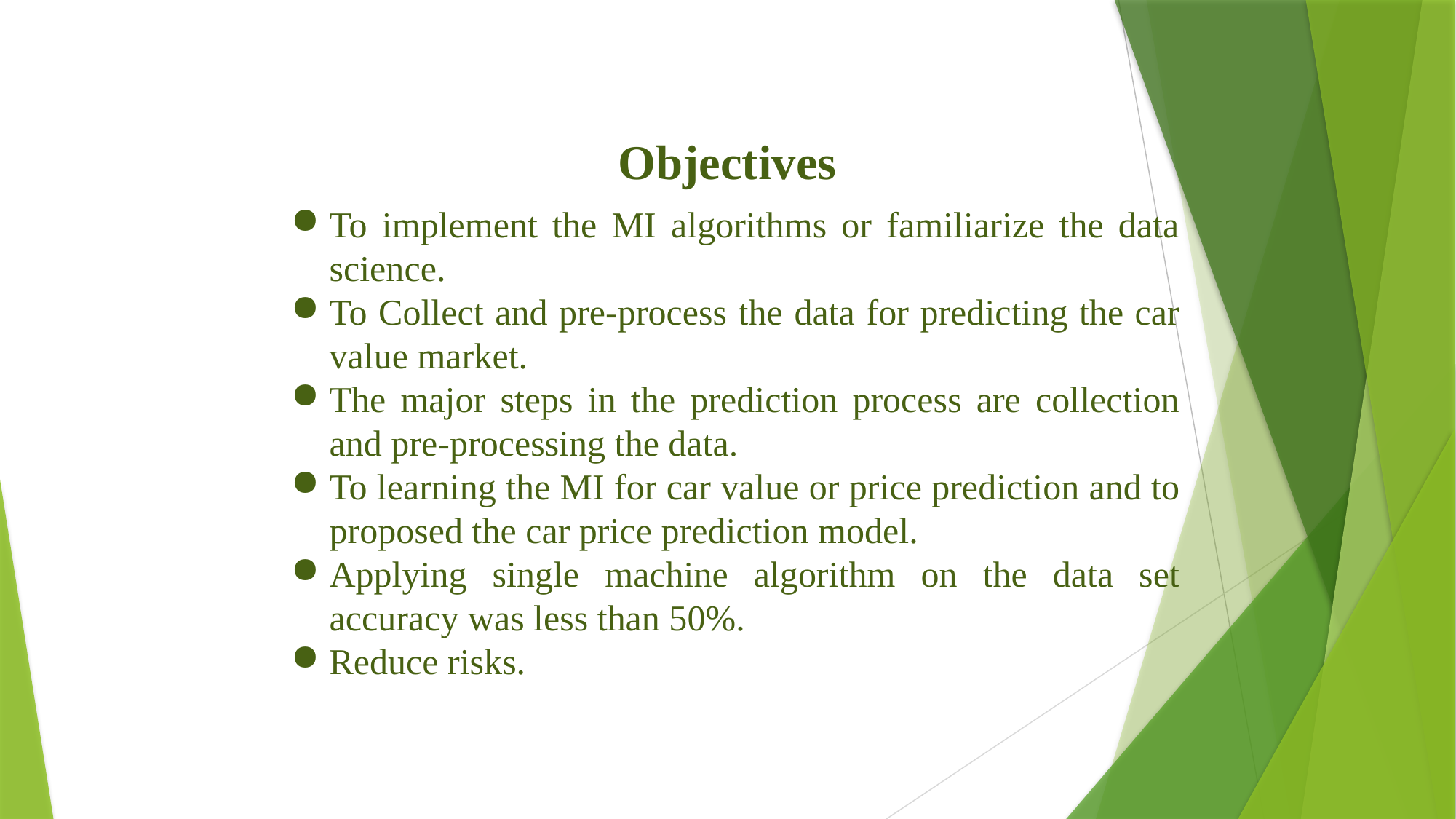

Objectives
To implement the MI algorithms or familiarize the data science.
To Collect and pre-process the data for predicting the car value market.
The major steps in the prediction process are collection and pre-processing the data.
To learning the MI for car value or price prediction and to proposed the car price prediction model.
Applying single machine algorithm on the data set accuracy was less than 50%.
Reduce risks.